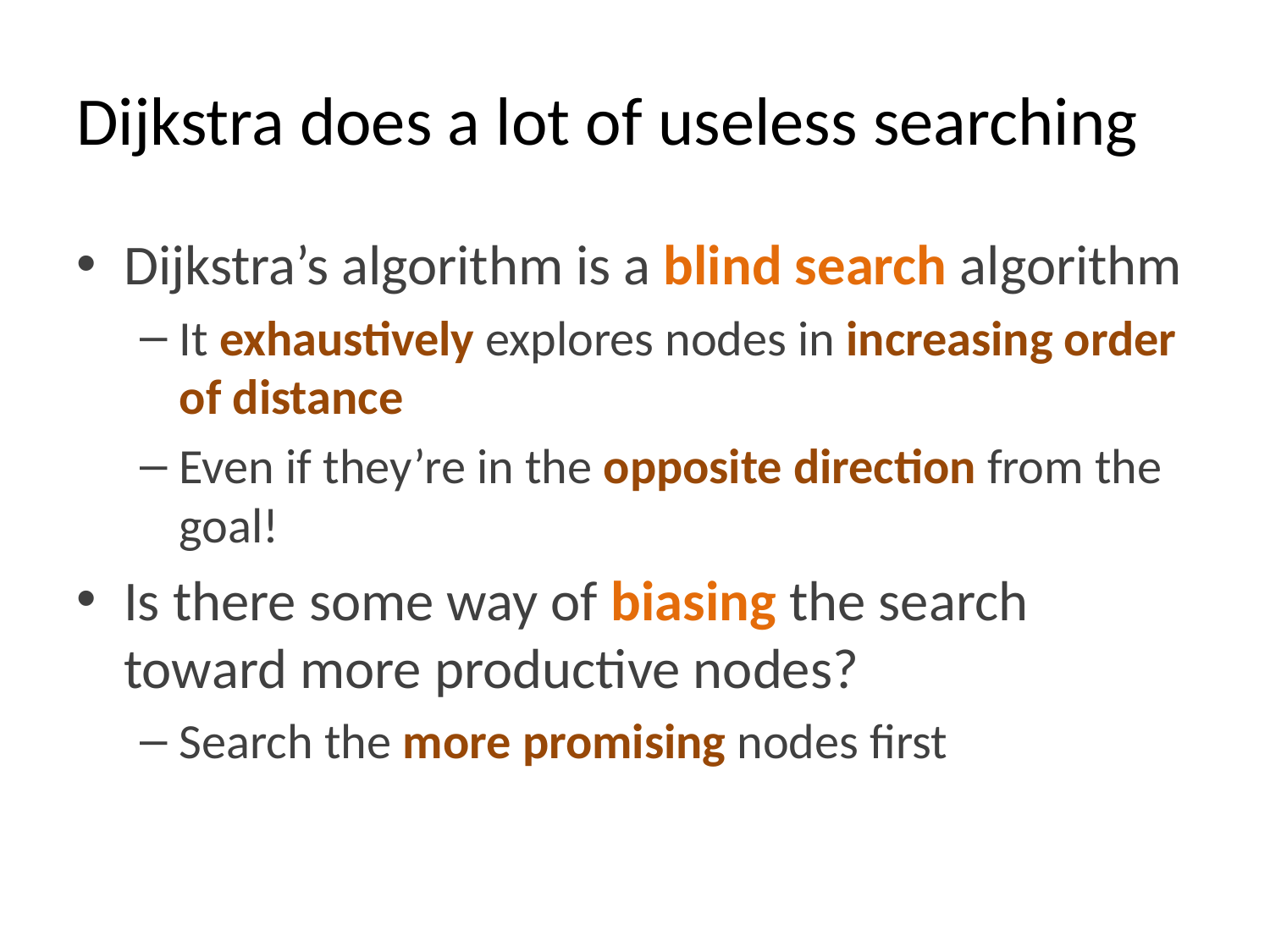

# Dijkstra does a lot of useless searching
Dijkstra’s algorithm is a blind search algorithm
It exhaustively explores nodes in increasing order of distance
Even if they’re in the opposite direction from the goal!
Is there some way of biasing the search toward more productive nodes?
Search the more promising nodes first